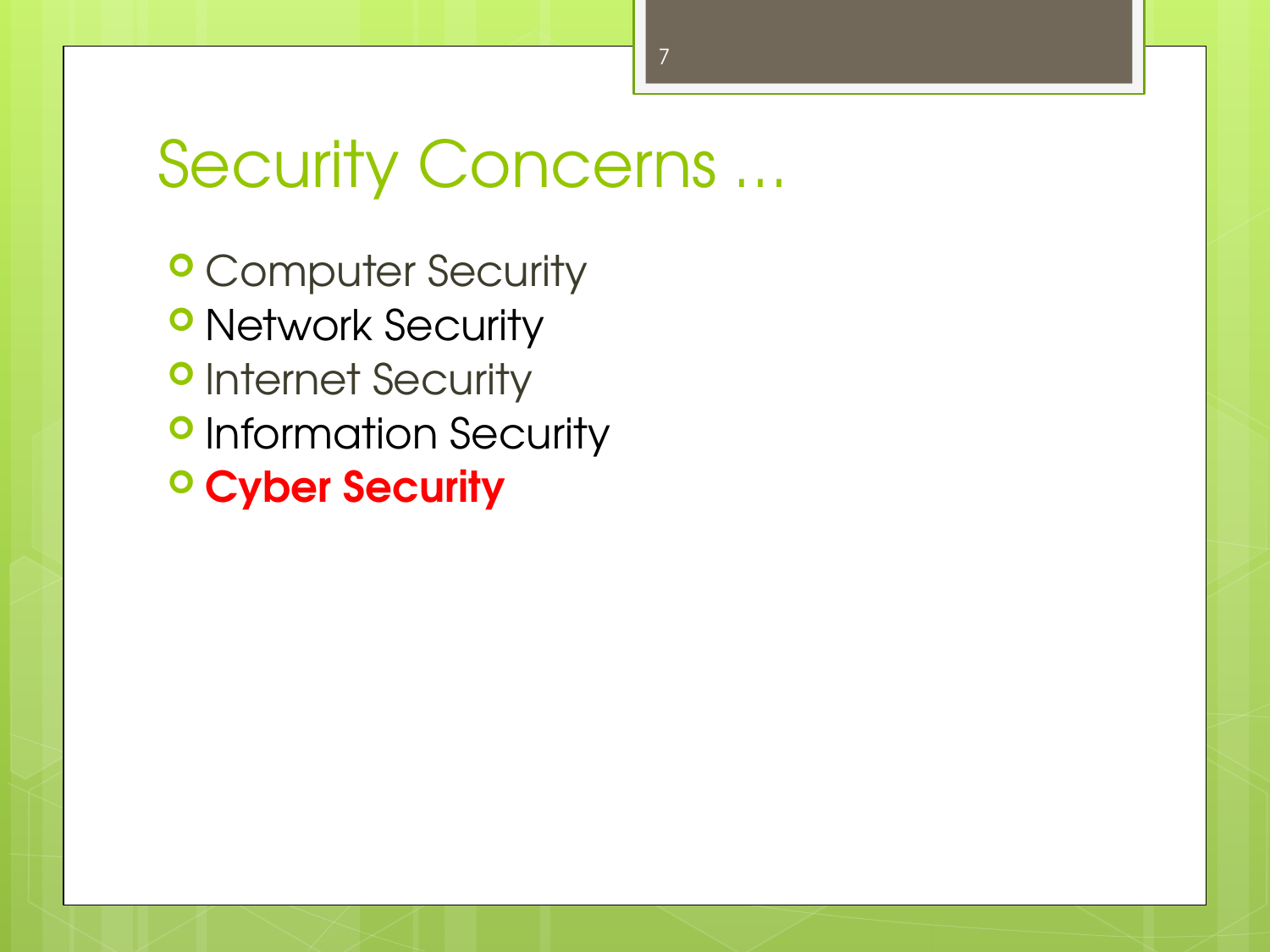

7
# Security Concerns …
Computer Security
Network Security
Internet Security
Information Security
Cyber Security